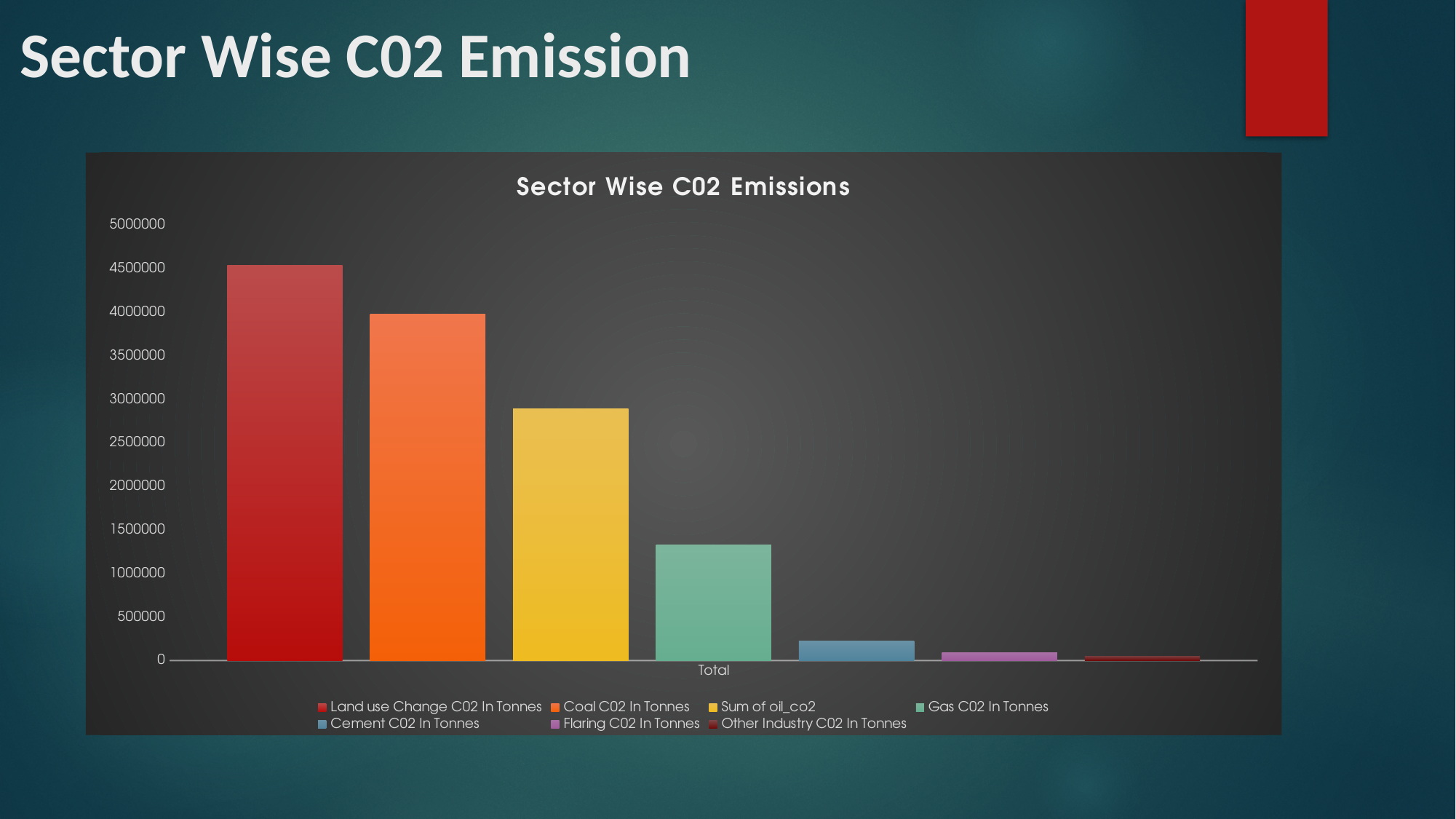

# Sector Wise C02 Emission

### Chart: Sector Wise C02 Emissions

| Category | Land use Change C02 In Tonnes | Coal C02 In Tonnes | Sum of oil_co2 | Gas C02 In Tonnes | Cement C02 In Tonnes | Flaring C02 In Tonnes | Other Industry C02 In Tonnes |
|---|---|---|---|---|---|---|---|
| Total | 4540460.599999959 | 3978434.330000101 | 2891464.0470000017 | 1326212.1470000008 | 224200.45999999784 | 92885.14599999985 | 46800.463000000105 |